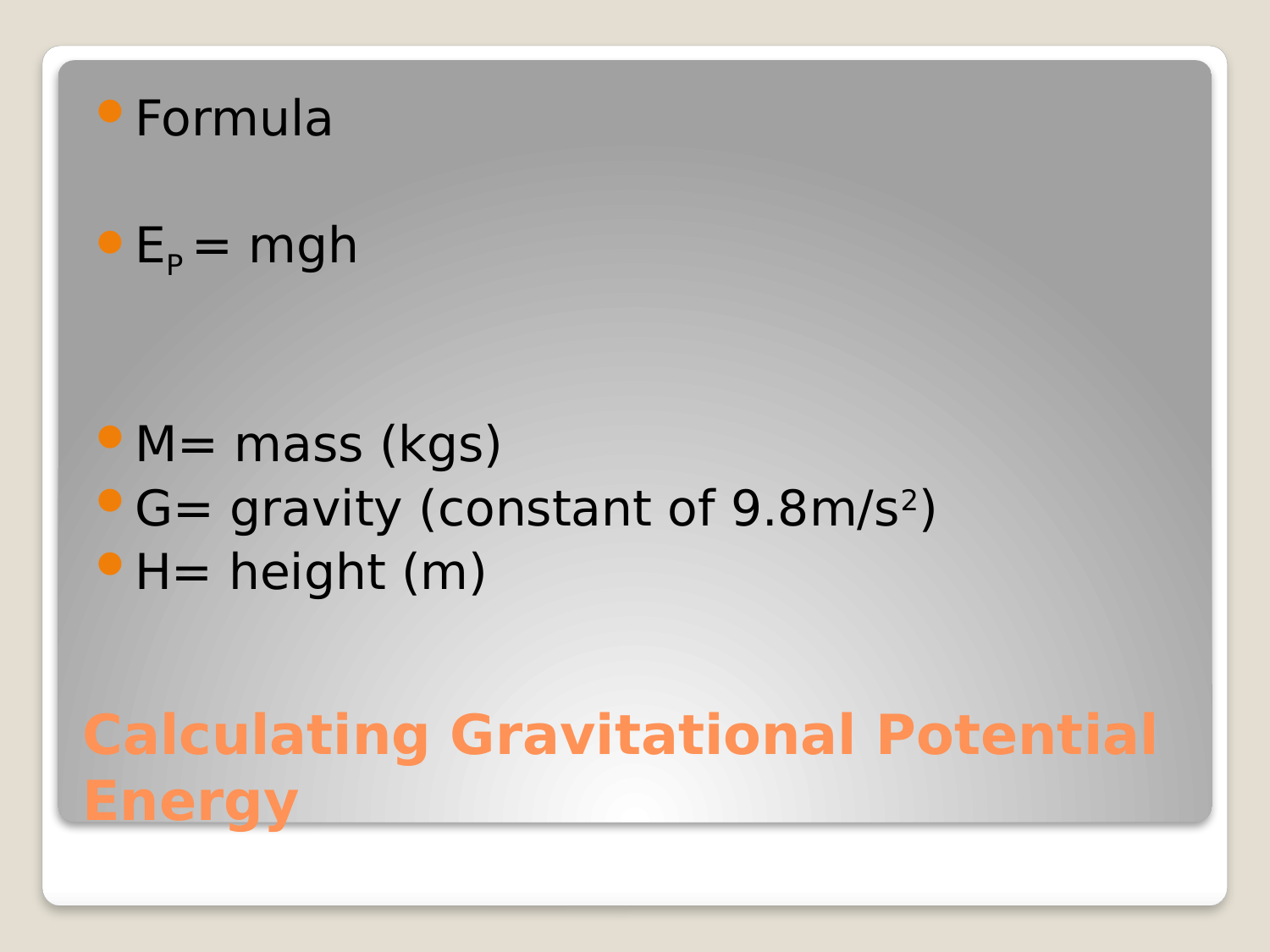

Formula

EP = mgh

M= mass (kgs)
G= gravity (constant of 9.8m/s2)
H= height (m)
# Calculating Gravitational Potential Energy